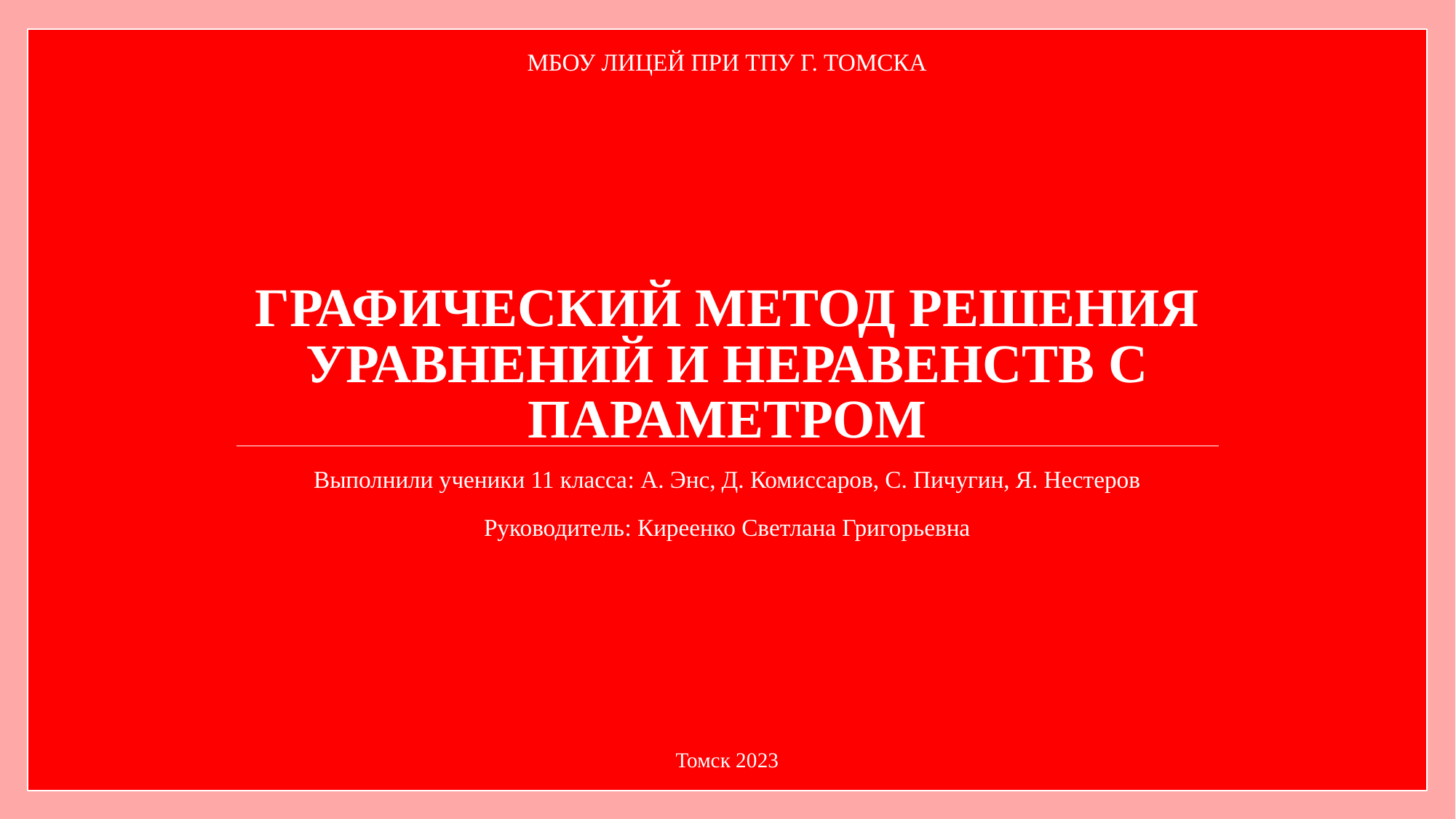

МБОУ ЛИЦЕЙ ПРИ ТПУ Г. ТОМСКА
# ГРАФИЧЕСКИЙ МЕТОД РЕШЕНИЯ УРАВНЕНИЙ И НЕРАВЕНСТВ С ПАРАМЕТРОМ
Выполнили ученики 11 класса: А. Энс, Д. Комиссаров, С. Пичугин, Я. Нестеров
Руководитель: Киреенко Светлана Григорьевна
Томск 2023